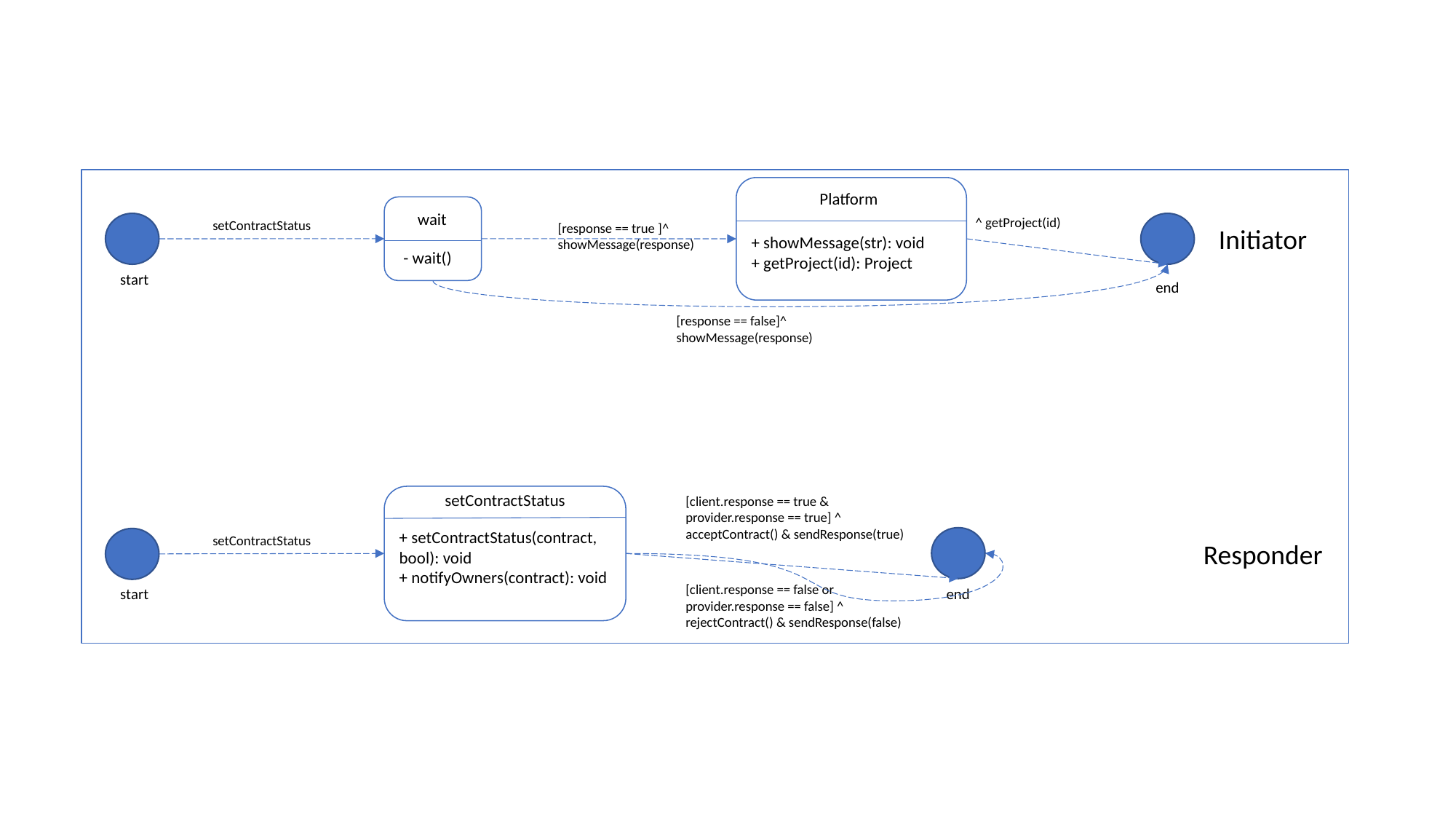

Platform

wait
^ getProject(id)
setContractStatus

[response == true ]^ showMessage(response)
Initiator
+ showMessage(str): void
+ getProject(id): Project

- wait()
start
end
[response == false]^ showMessage(response)
setContractStatus

[client.response == true & provider.response == true] ^ acceptContract() & sendResponse(true)
+ setContractStatus(contract, bool): void
+ notifyOwners(contract): void

setContractStatus

Responder
[client.response == false or provider.response == false] ^ rejectContract() & sendResponse(false)
start
end